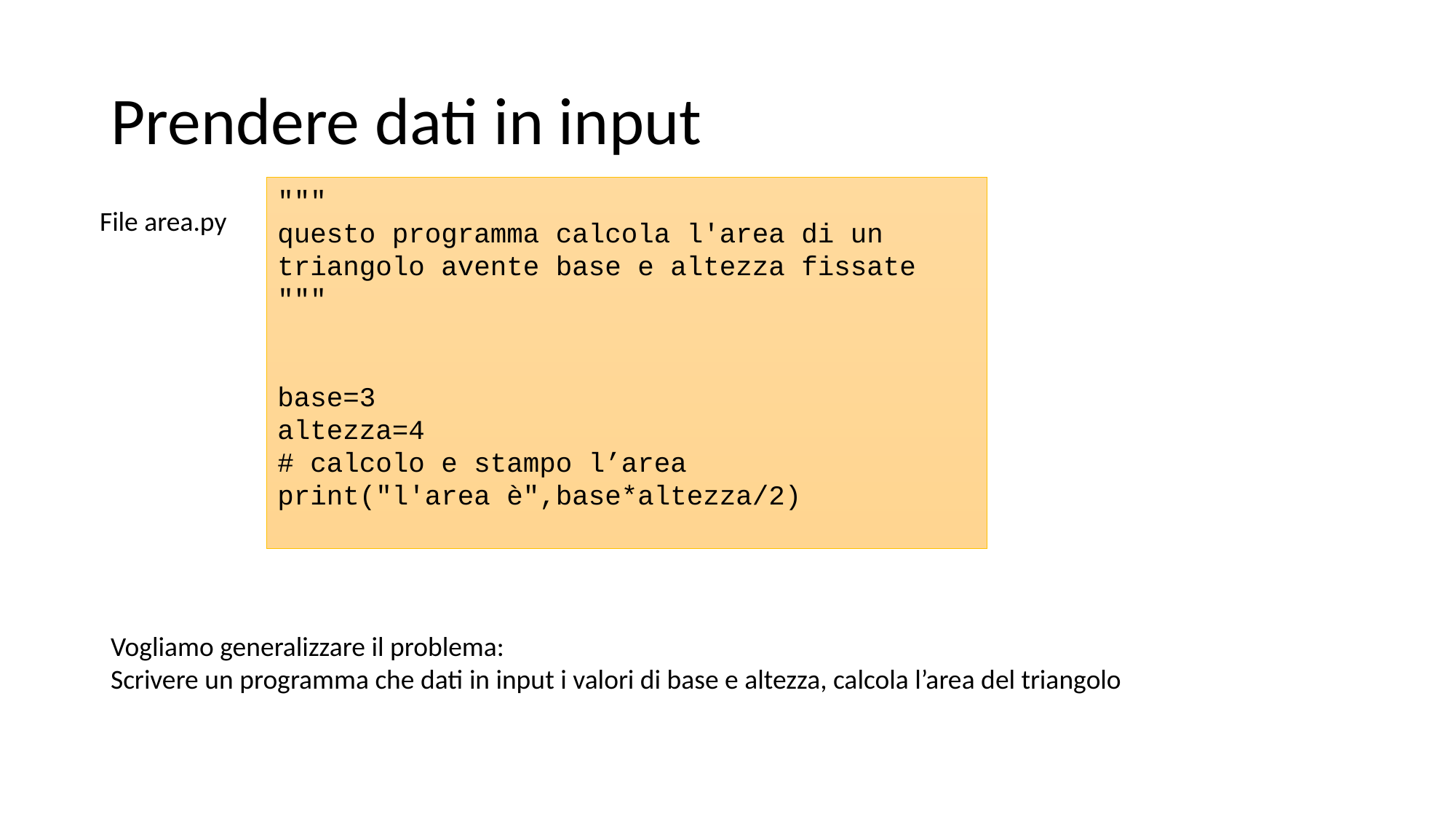

# Prendere dati in input

"""
questo programma calcola l'area di un triangolo avente base e altezza fissate
"""

base=3
altezza=4
# calcolo e stampo l’area
print("l'area è",base*altezza/2)

File area.py
Vogliamo generalizzare il problema:
Scrivere un programma che dati in input i valori di base e altezza, calcola l’area del triangolo